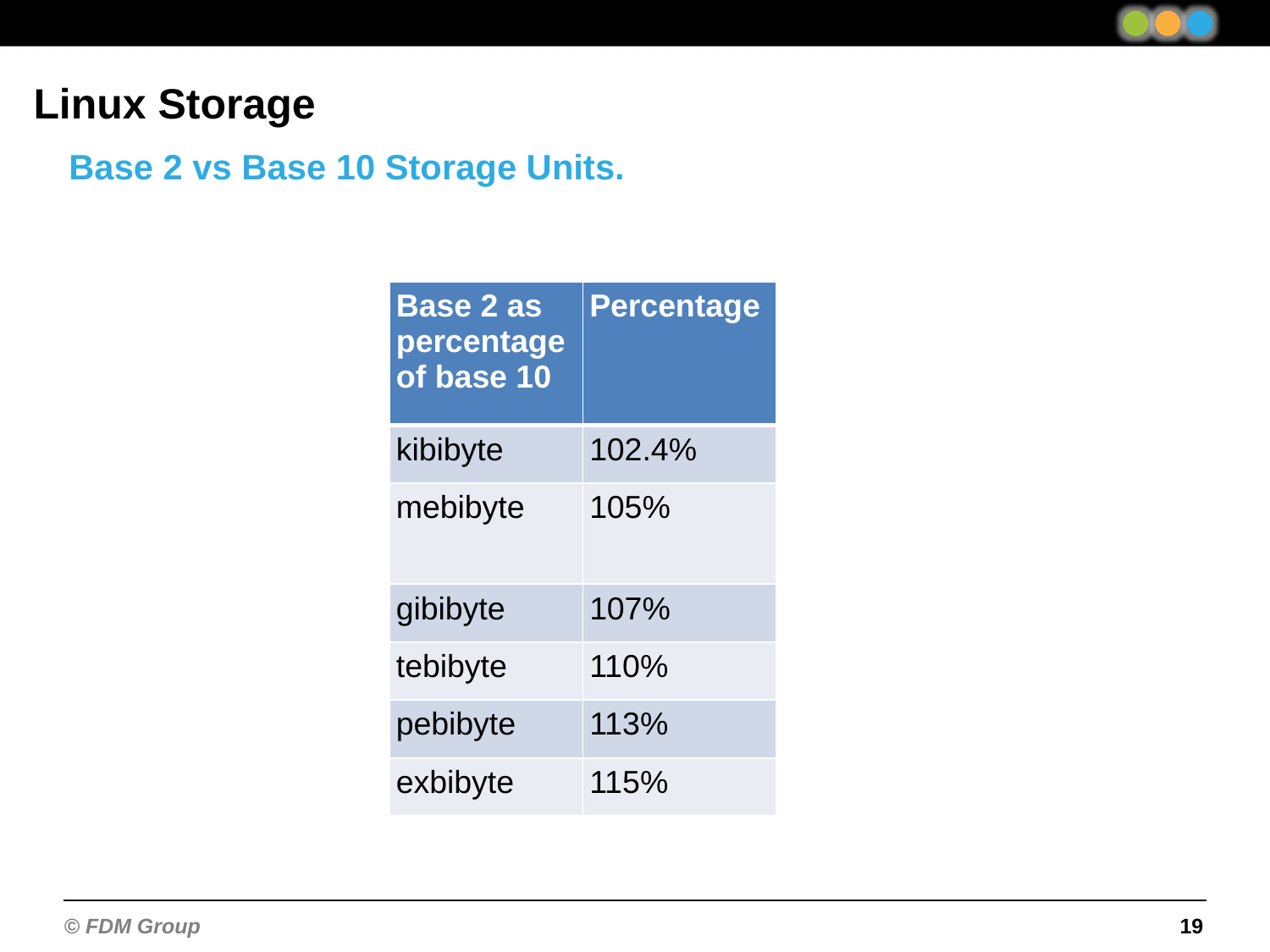

Linux Storage
Base 2 vs Base 10 Storage Units.
| Base 2 as percentage of base 10 | Percentage |
| --- | --- |
| kibibyte | 102.4% |
| mebibyte | 105% |
| gibibyte | 107% |
| tebibyte | 110% |
| pebibyte | 113% |
| exbibyte | 115% |

19